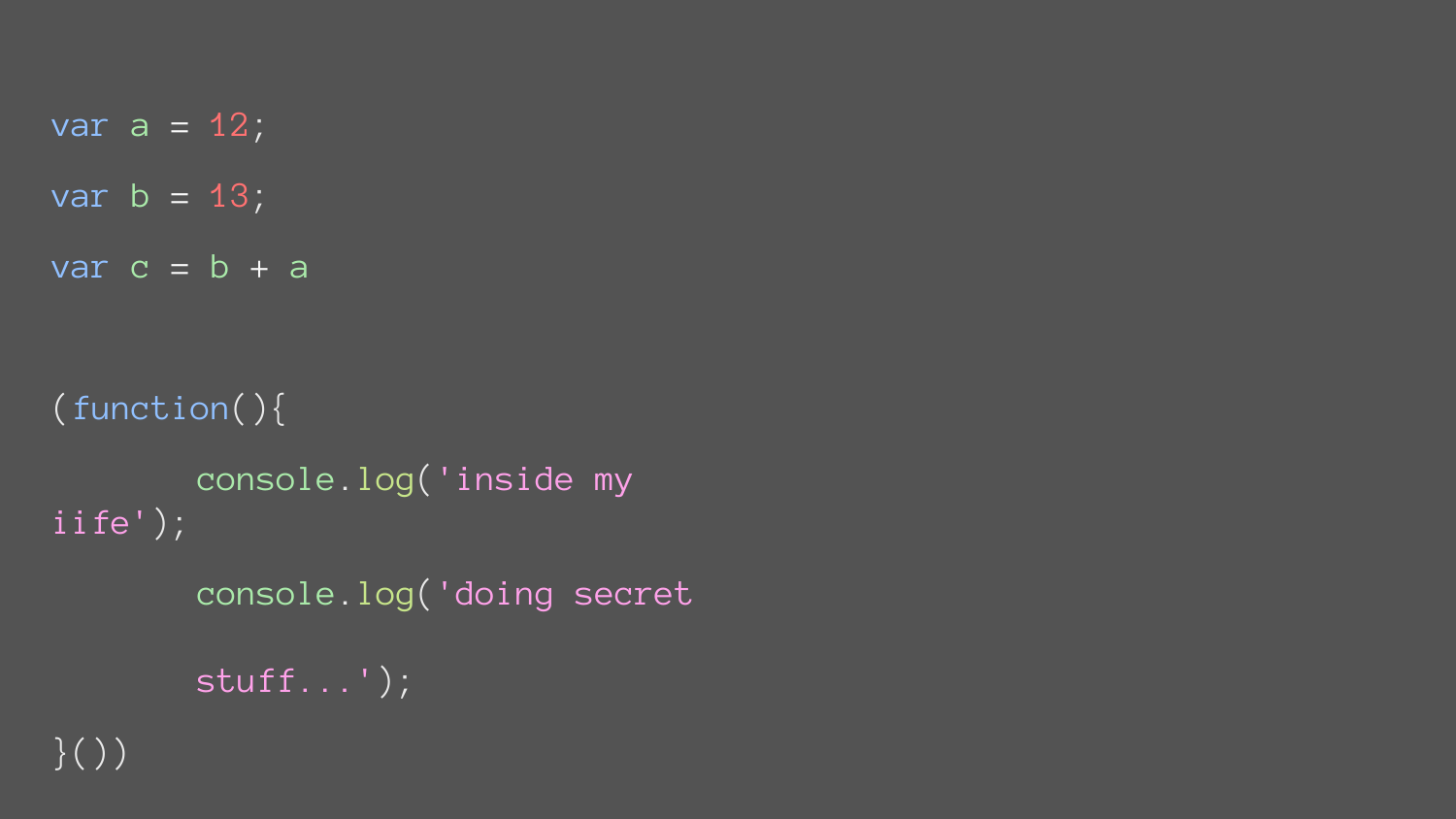

var a = 12;
var b = 13;
var c = b + a
​
(function(){
	console.log('inside my iife');
	console.log('doing secret 					stuff...');
}())